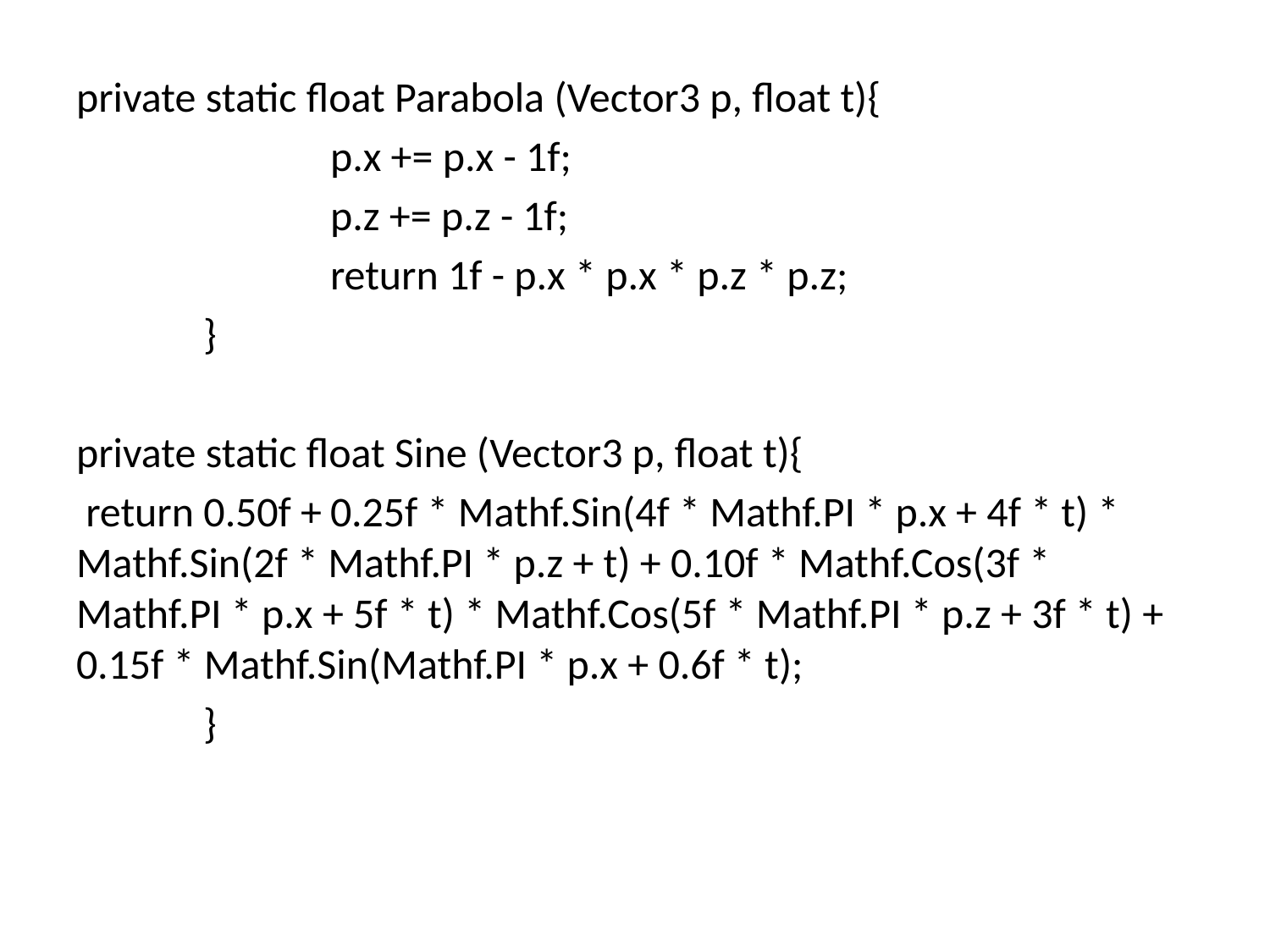

#
private static float Parabola (Vector3 p, float t){
		p.x += p.x - 1f;
		p.z += p.z - 1f;
		return 1f - p.x * p.x * p.z * p.z;
	}

private static float Sine (Vector3 p, float t){
 return 0.50f +	0.25f * Mathf.Sin(4f * Mathf.PI * p.x + 4f * t) * Mathf.Sin(2f * Mathf.PI * p.z + t) + 0.10f * Mathf.Cos(3f * Mathf.PI * p.x + 5f * t) * Mathf.Cos(5f * Mathf.PI * p.z + 3f * t) + 0.15f * Mathf.Sin(Mathf.PI * p.x + 0.6f * t);
	}